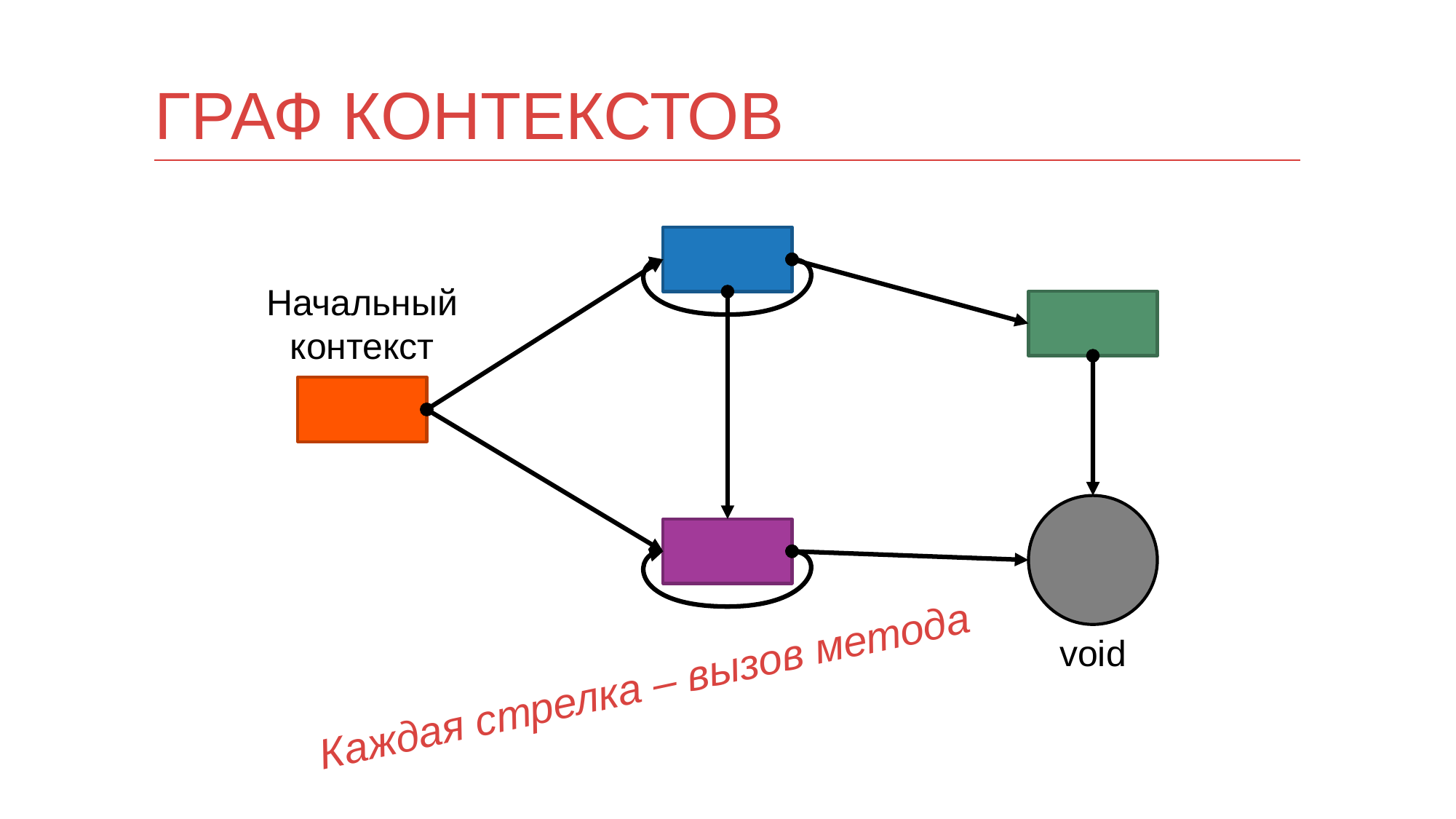

# Граф контекстов

Начальный
контекст

void
Каждая стрелка – вызов метода